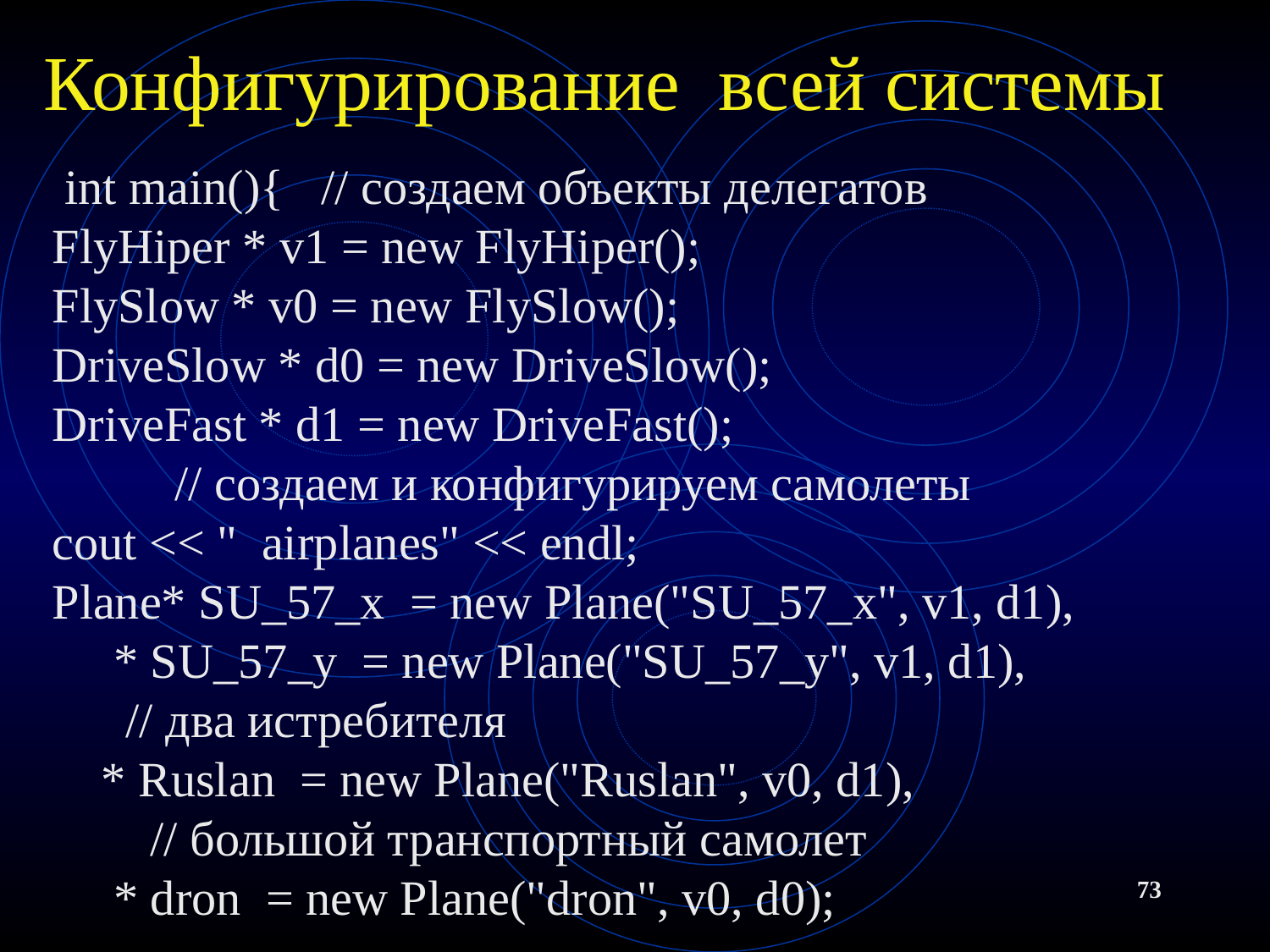

# Конфигурирование  всей системы
 int main(){   // создаем объекты делегатов
FlyHiper * v1 = new FlyHiper();
FlySlow * v0 = new FlySlow();
DriveSlow * d0 = new DriveSlow();
DriveFast * d1 = new DriveFast();
          // создаем и конфигурируем самолеты
cout << "  airplanes" << endl;
Plane* SU_57_x  = new Plane("SU_57_x", v1, d1),
     * SU_57_y  = new Plane("SU_57_y", v1, d1),
      // два истребителя
    * Ruslan  = new Plane("Ruslan", v0, d1),
        // большой транспортный самолет
     * dron  = new Plane("dron", v0, d0);

73